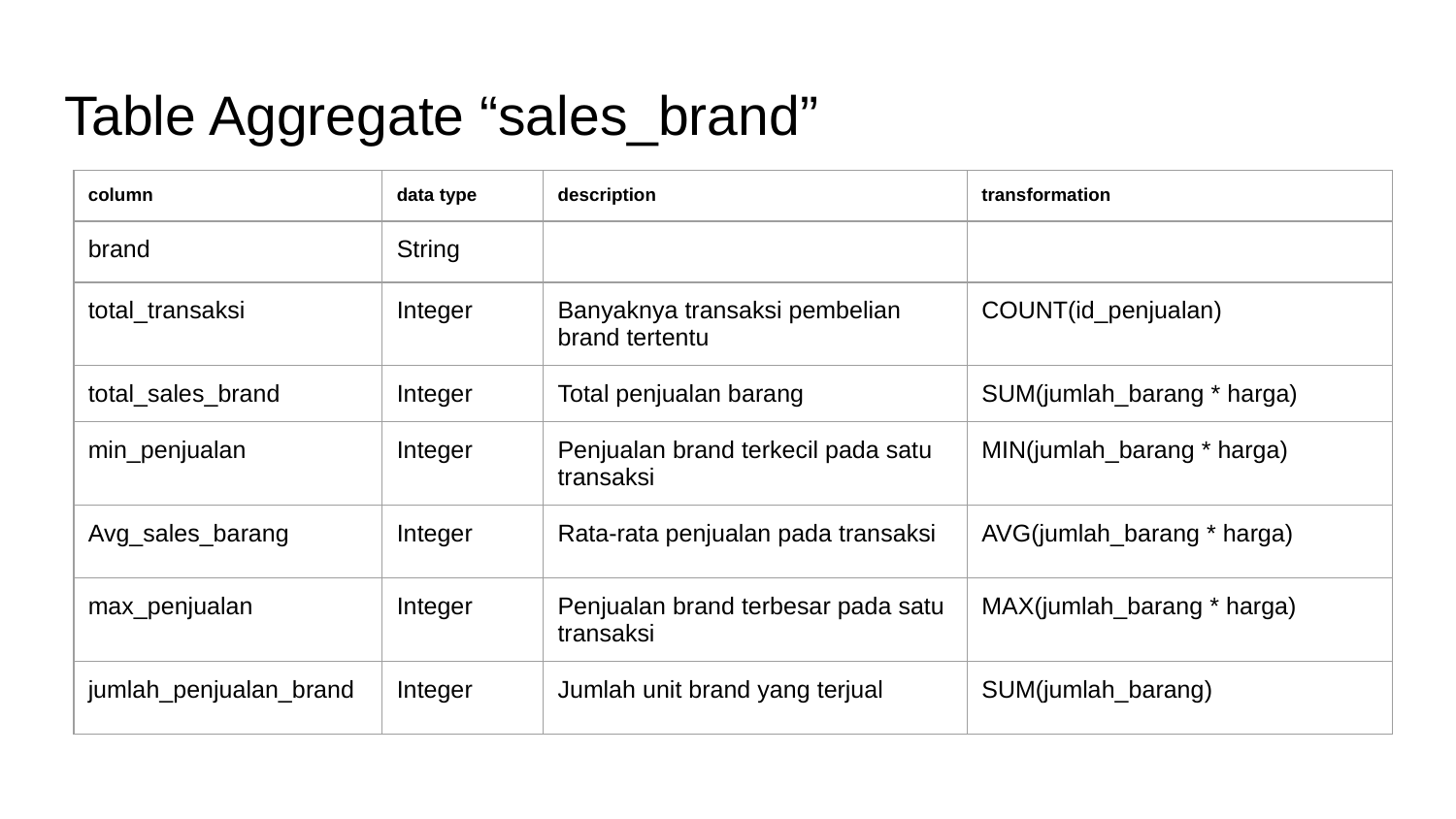

# Table Aggregate “sales_brand”
| column | data type | description | transformation |
| --- | --- | --- | --- |
| brand | String |  |  |
| total\_transaksi | Integer | Banyaknya transaksi pembelian brand tertentu | COUNT(id\_penjualan) |
| total\_sales\_brand | Integer | Total penjualan barang | SUM(jumlah\_barang \* harga) |
| min\_penjualan | Integer | Penjualan brand terkecil pada satu transaksi | MIN(jumlah\_barang \* harga) |
| Avg\_sales\_barang | Integer | Rata-rata penjualan pada transaksi | AVG(jumlah\_barang \* harga) |
| max\_penjualan | Integer | Penjualan brand terbesar pada satu transaksi | MAX(jumlah\_barang \* harga) |
| jumlah\_penjualan\_brand | Integer | Jumlah unit brand yang terjual | SUM(jumlah\_barang) |